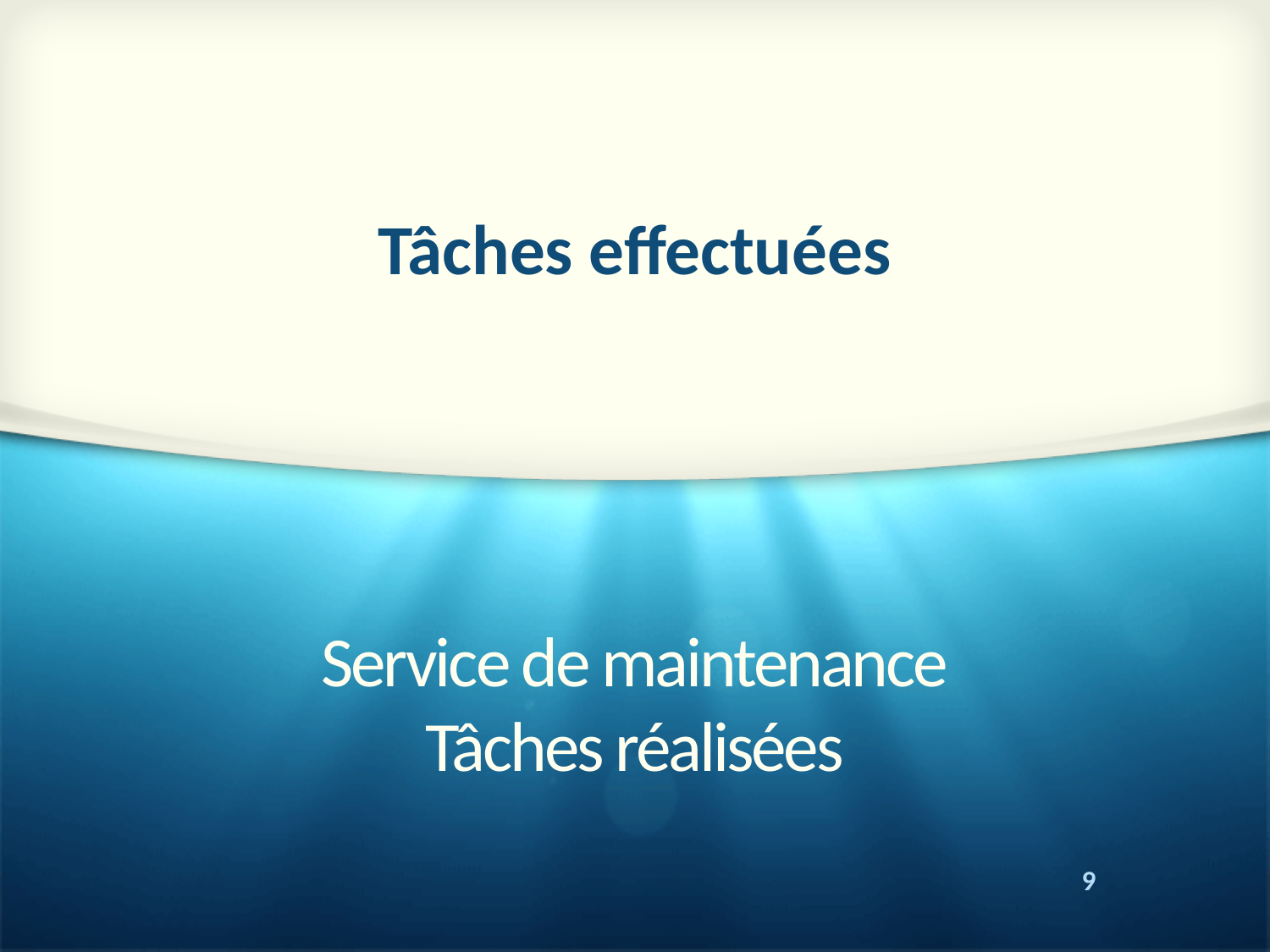

Tâches effectuées
# Service de maintenance Tâches réalisées